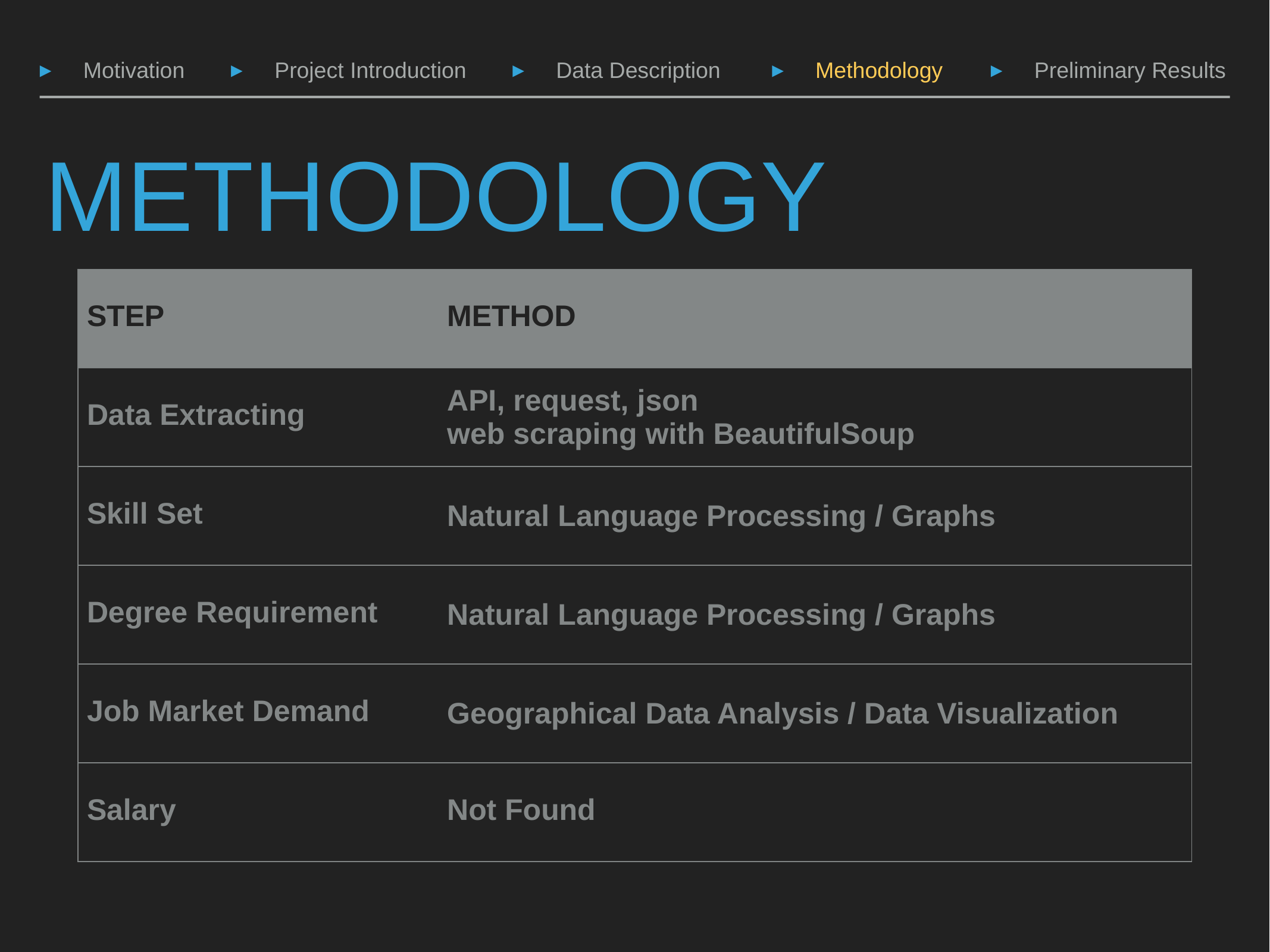

Motivation
Project Introduction
Data Description
Methodology
Preliminary Results
# METHODOLOGY
| STEP | METHOD |
| --- | --- |
| Data Extracting | API, request, json web scraping with BeautifulSoup |
| Skill Set | Natural Language Processing / Graphs |
| Degree Requirement | Natural Language Processing / Graphs |
| Job Market Demand | Geographical Data Analysis / Data Visualization |
| Salary | Not Found |